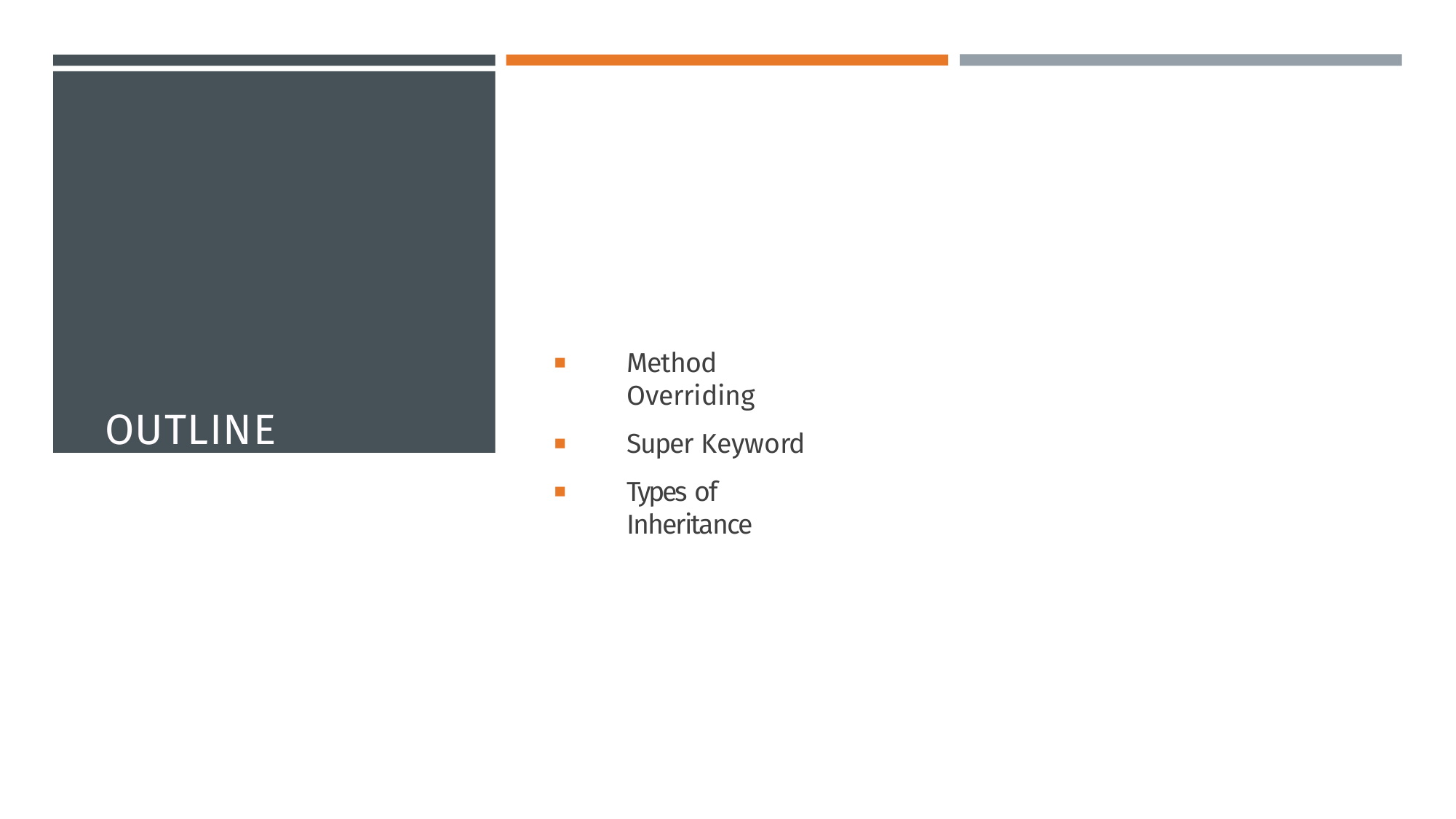

OUTLINE
Method Overriding
Super Keyword
Types of Inheritance